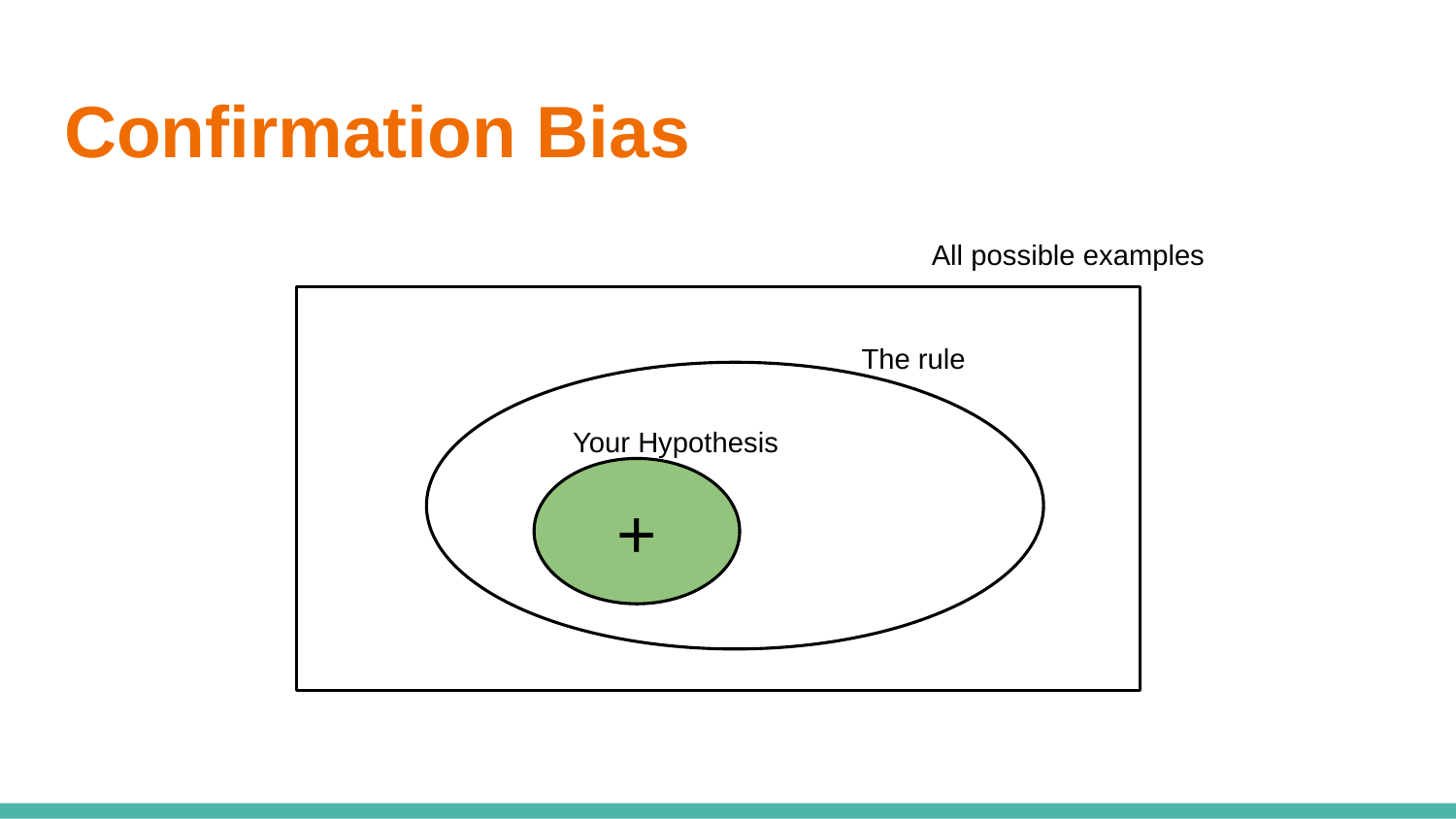

# Confirmation Bias
All possible examples

The rule

Your Hypothesis
+